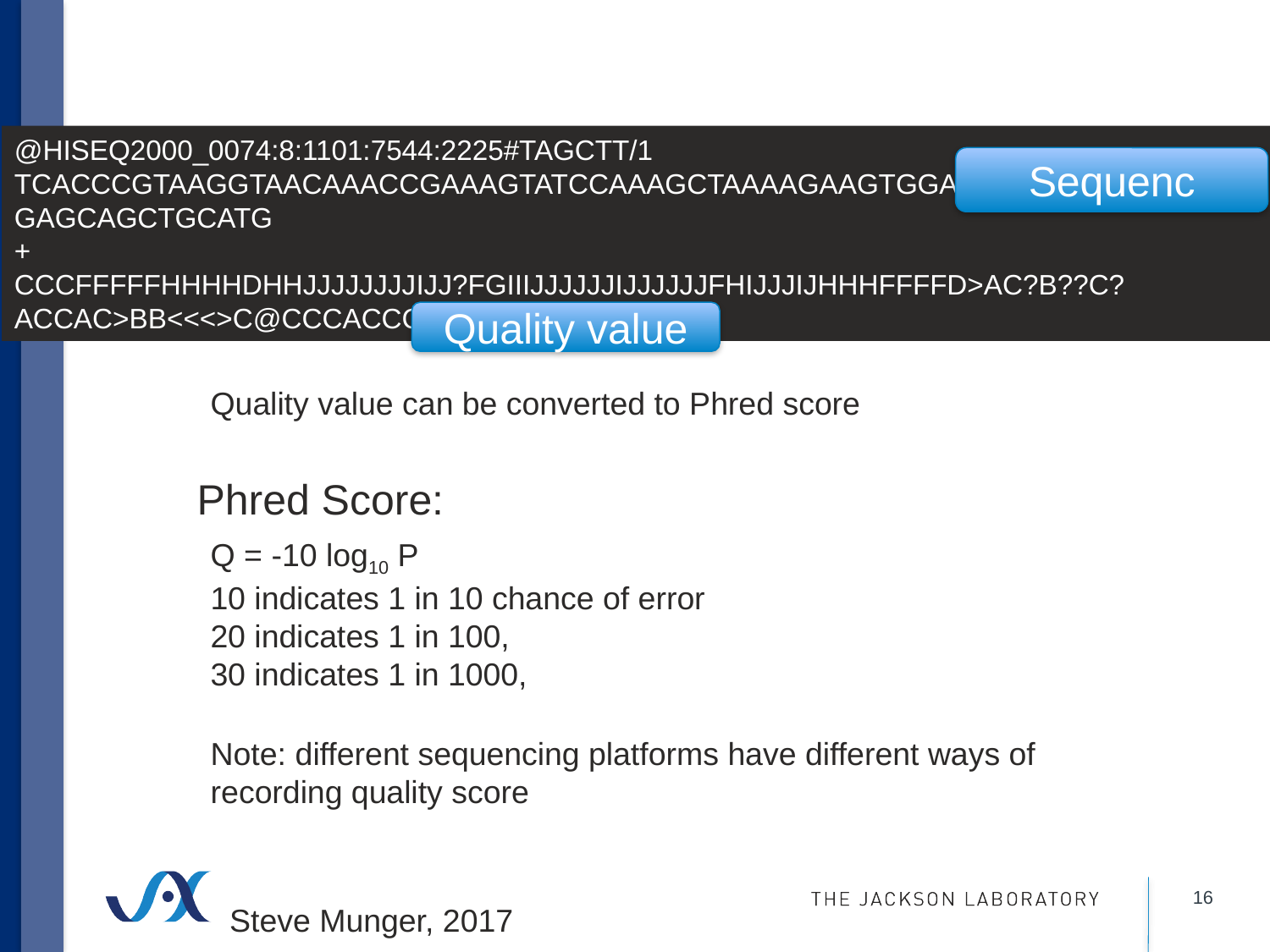

@HISEQ2000_0074:8:1101:7544:2225#TAGCTT/1
TCACCCGTAAGGTAACAAACCGAAAGTATCCAAAGCTAAAAGAAGTGGACGACGTGCTTGGTGGAGCAGCTGCATG
+
CCCFFFFFHHHHDHHJJJJJJJJIJJ?FGIIIJJJJJJIJJJJJJFHIJJJIJHHHFFFFD>AC?B??C?ACCAC>BB<<<>C@CCCACCCDCCIJ
Sequenc
Quality value
Quality value can be converted to Phred score
Phred Score:
Q = -10 log10 P
10 indicates 1 in 10 chance of error
20 indicates 1 in 100,
30 indicates 1 in 1000,
Note: different sequencing platforms have different ways of recording quality score

16
Steve Munger, 2017